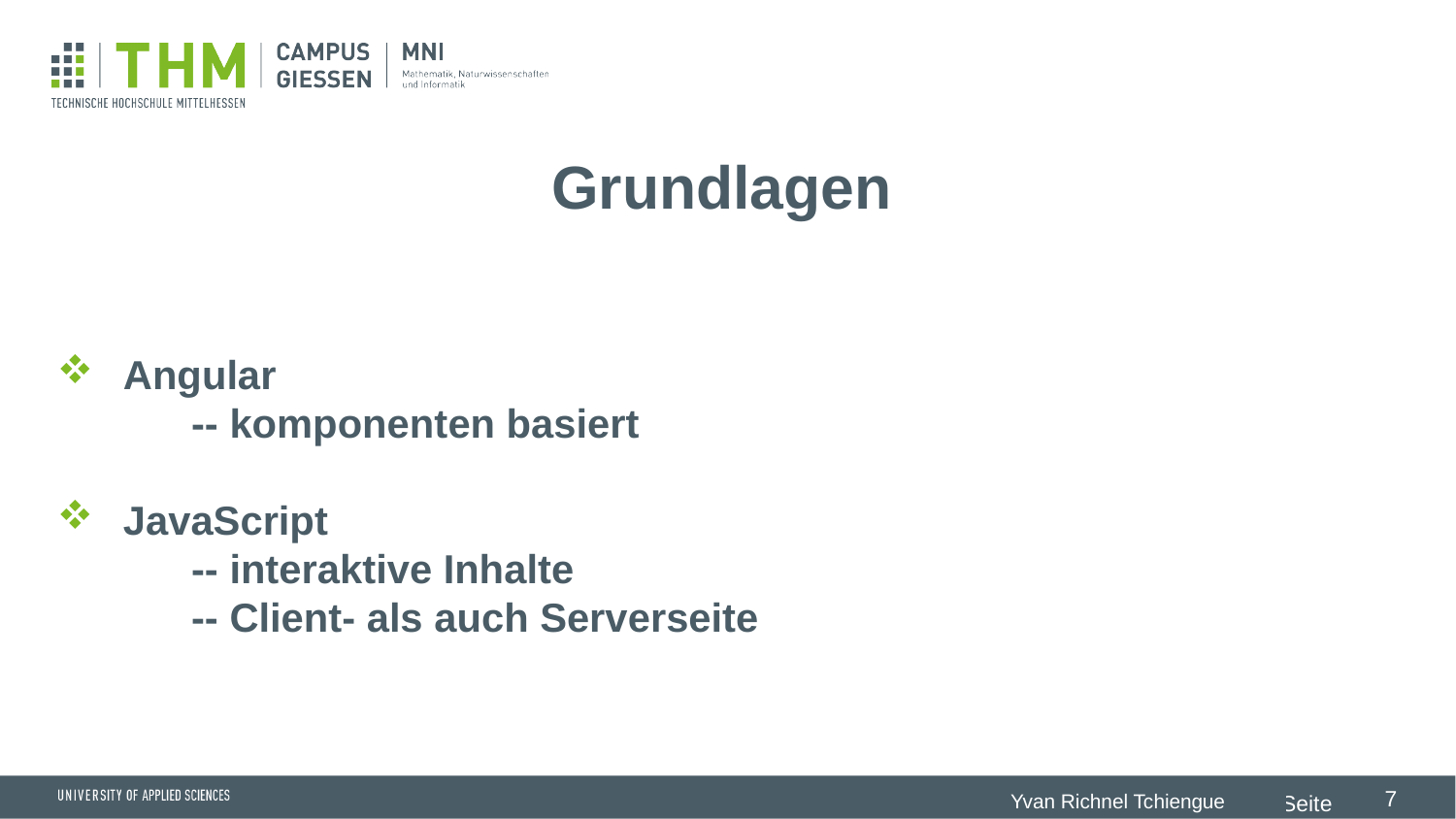

# Grundlagen

 Angular
            -- komponenten basiert

 JavaScript
            -- interaktive Inhalte
            -- Client- als auch Serverseite
                                     Yvan Richnel Tchiengue

7